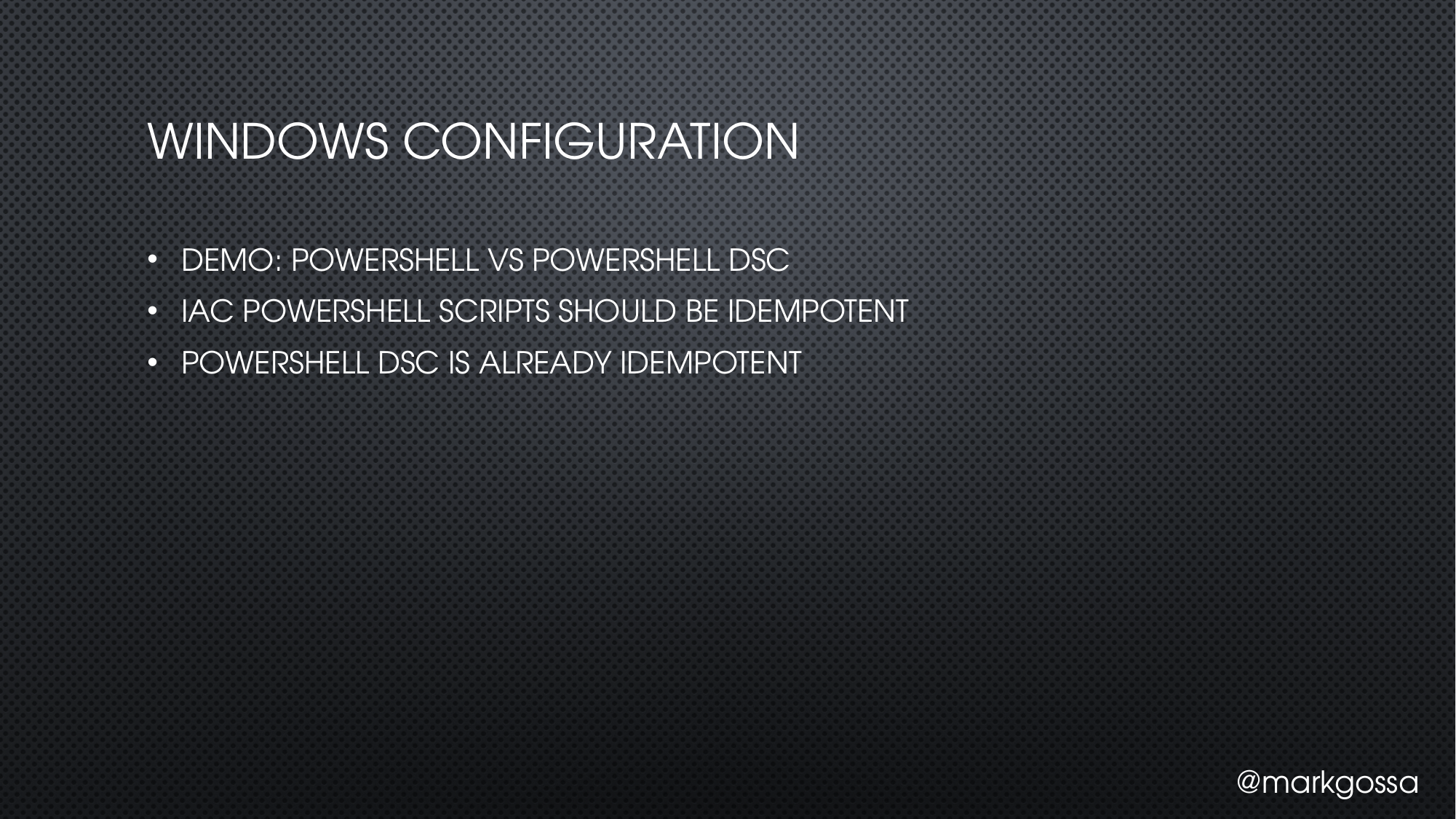

# Windows Configuration
Demo: PowerShell vs PowerShell DSC
IaC PowerShell scripts should be idempotent
PowerShell DSC is already idempotent